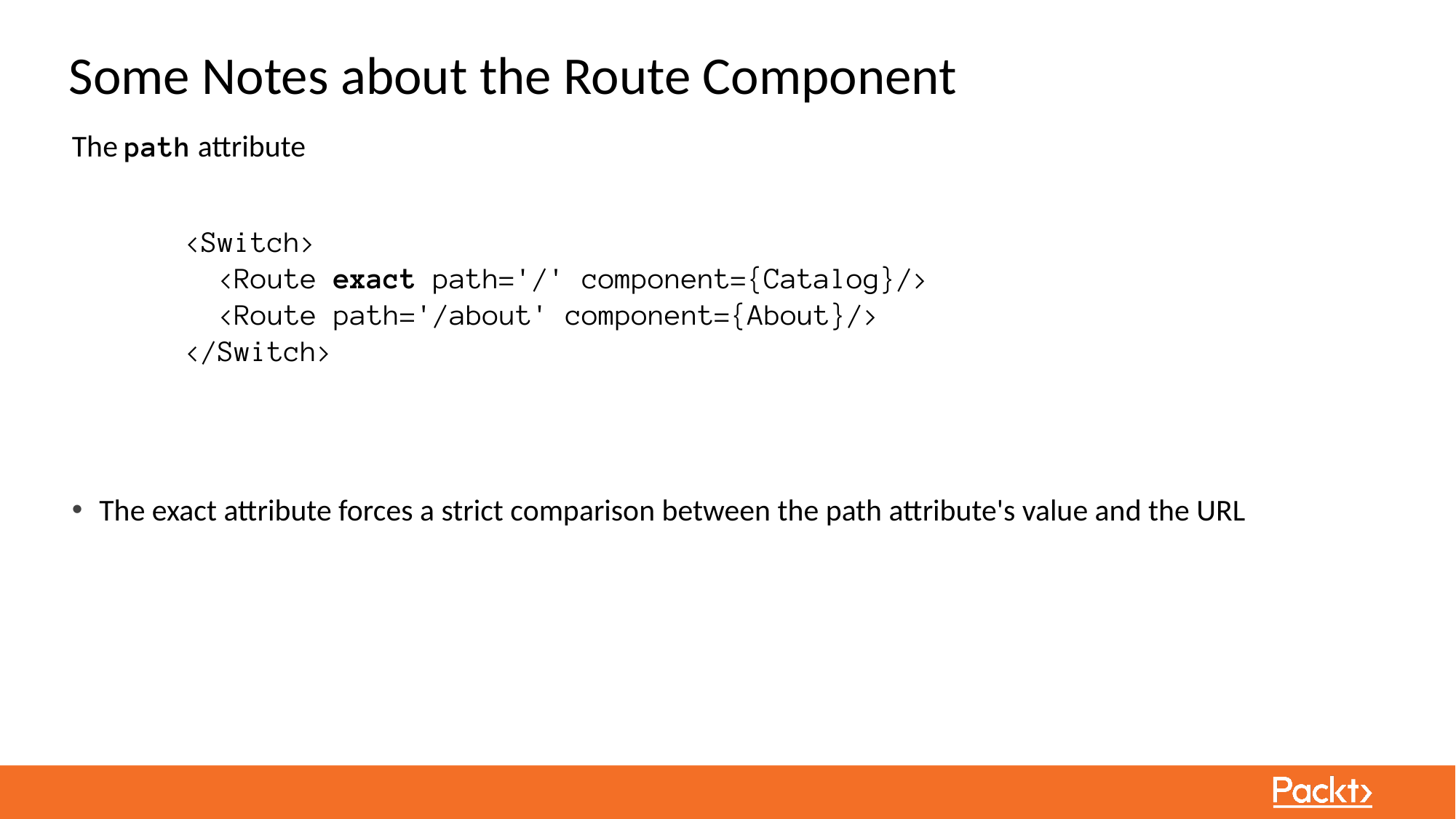

Some Notes about the Route Component
The path attribute

The exact attribute forces a strict comparison between the path attribute's value and the URL

<Switch>
  <Route exact path='/' component={Catalog}/>
  <Route path='/about' component={About}/>
</Switch>